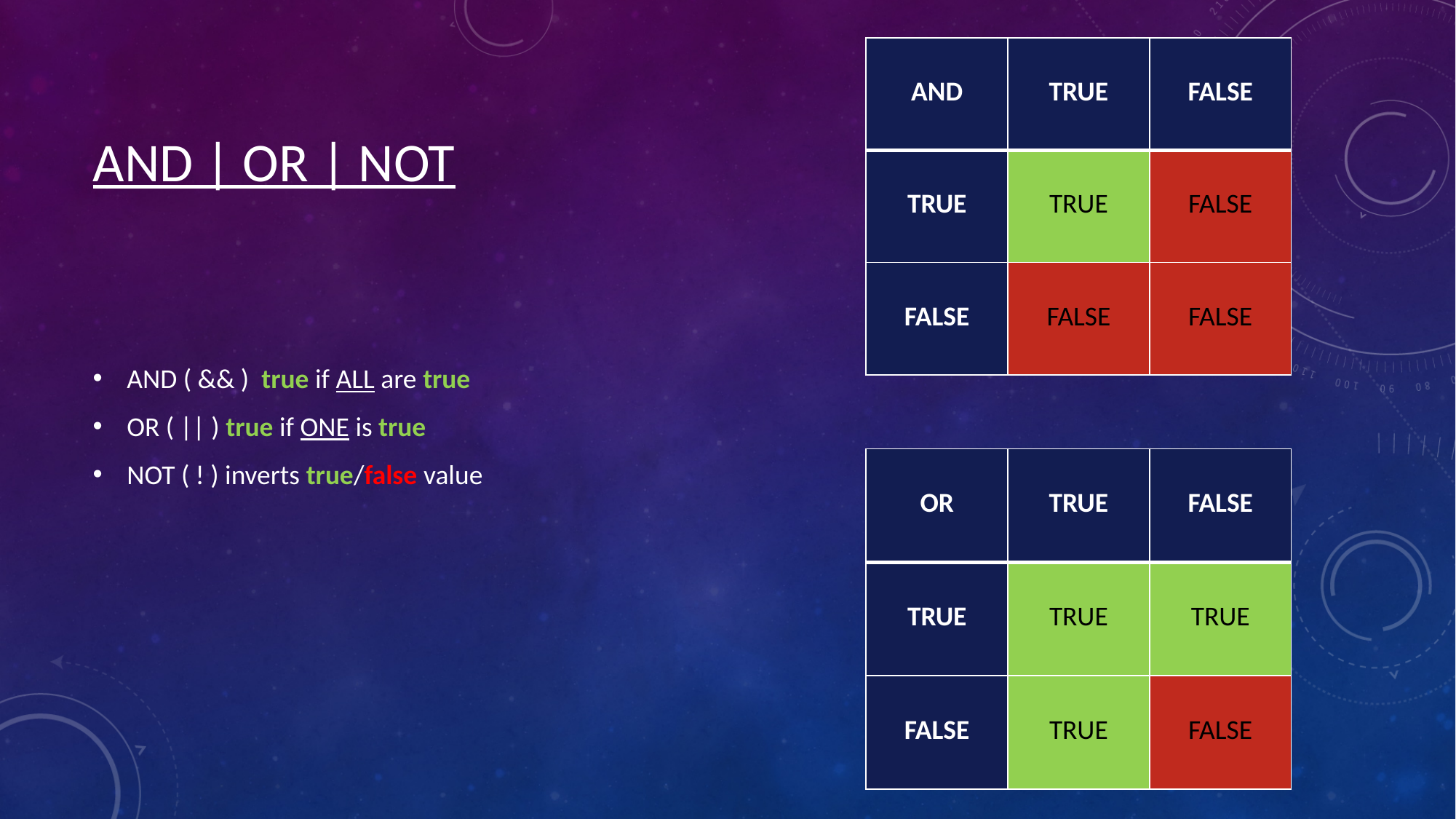

| AND | TRUE | FALSE |
| --- | --- | --- |
| TRUE | TRUE | FALSE |
| FALSE | FALSE | FALSE |
# And | or | not
AND ( && )  true if ALL are true
OR ( || ) true if ONE is true
NOT ( ! ) inverts true/false value

| OR | TRUE | FALSE |
| --- | --- | --- |
| TRUE | TRUE | TRUE |
| FALSE | TRUE | FALSE |